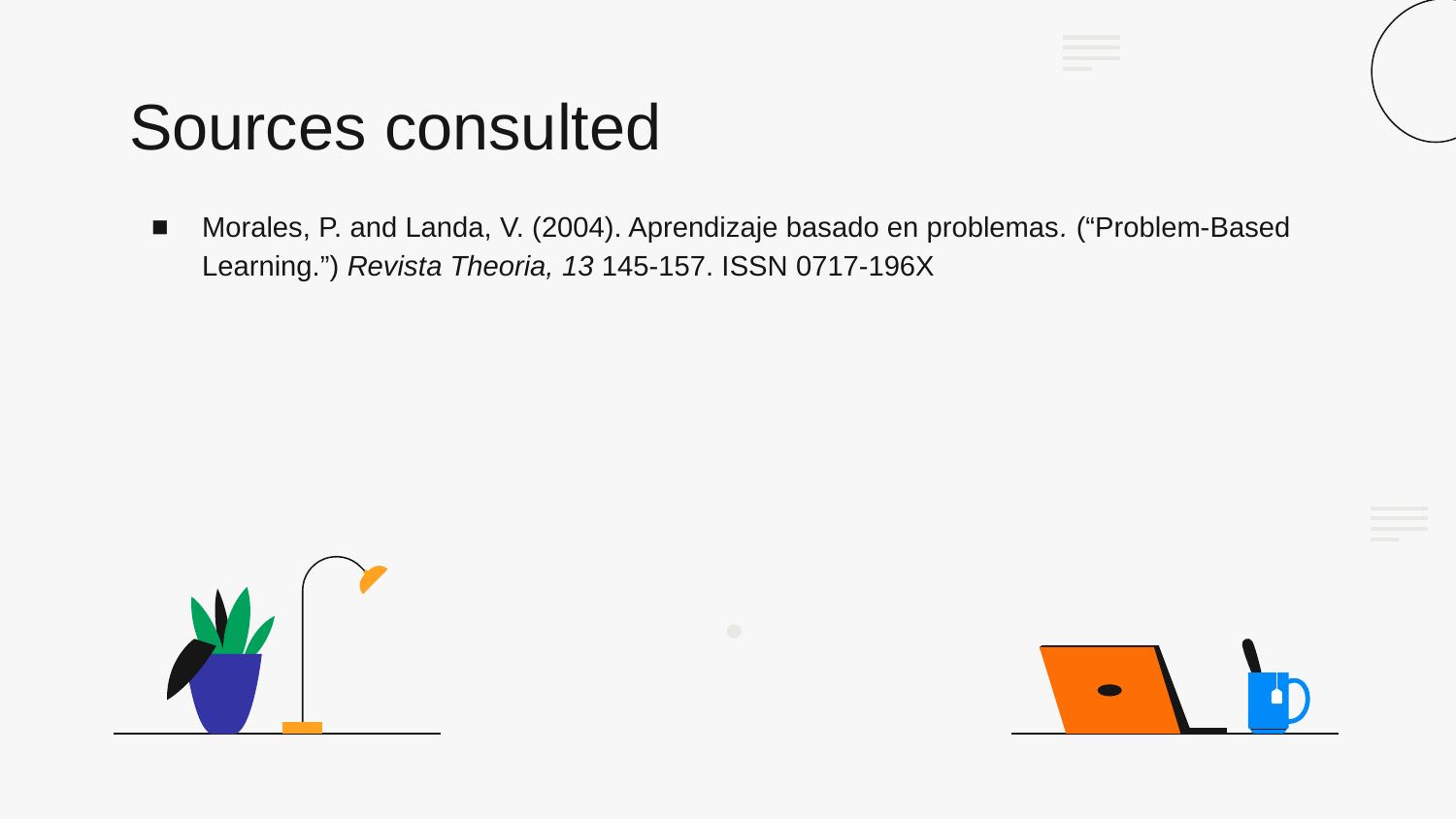

# Sources consulted
Morales, P. and Landa, V. (2004). Aprendizaje basado en problemas. (“Problem-Based Learning.”) Revista Theoria, 13 145-157. ISSN 0717-196X